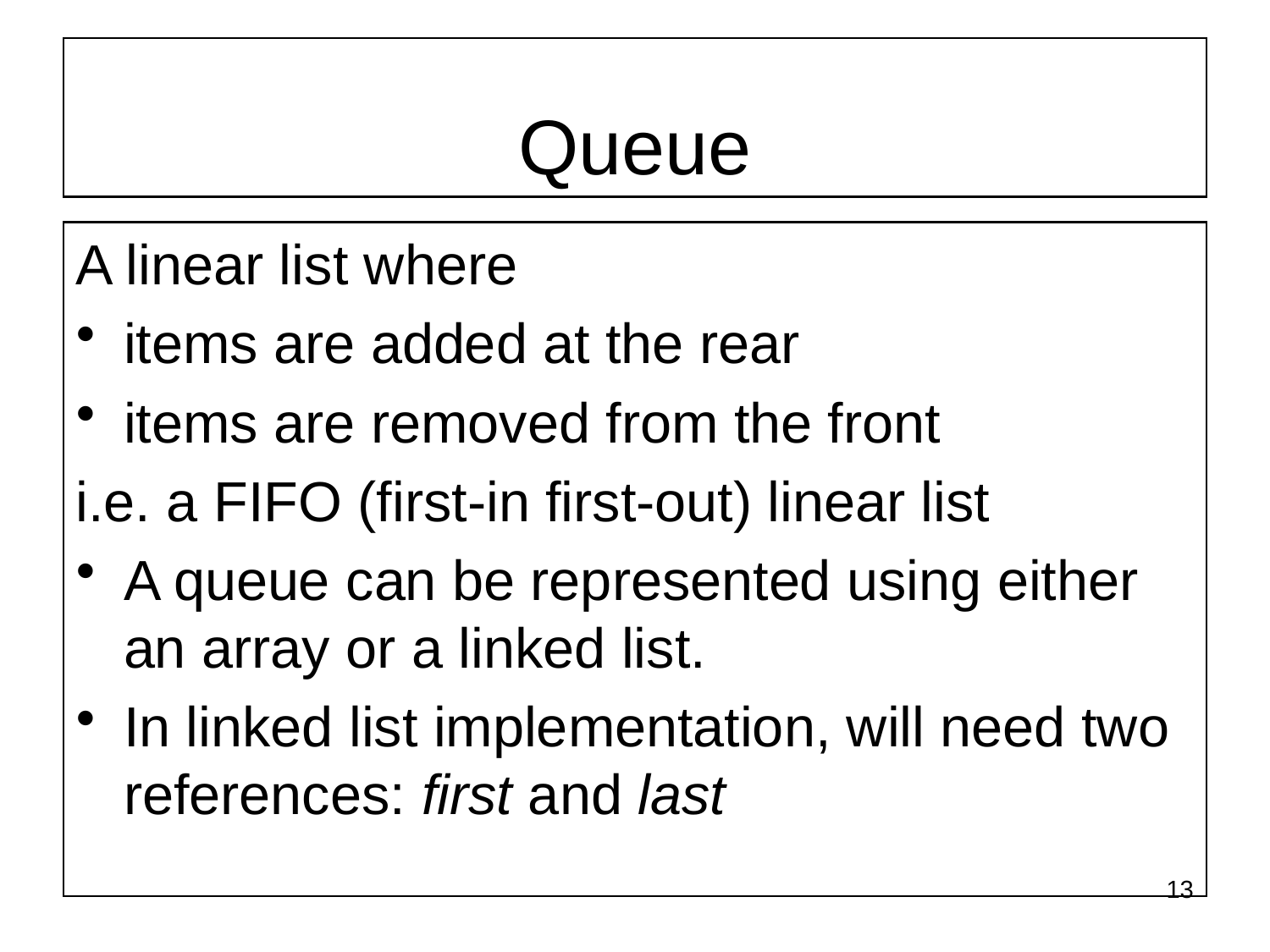

# Queue
A linear list where
items are added at the rear
items are removed from the front
i.e. a FIFO (first-in first-out) linear list
A queue can be represented using either an array or a linked list.
In linked list implementation, will need two references: first and last

13